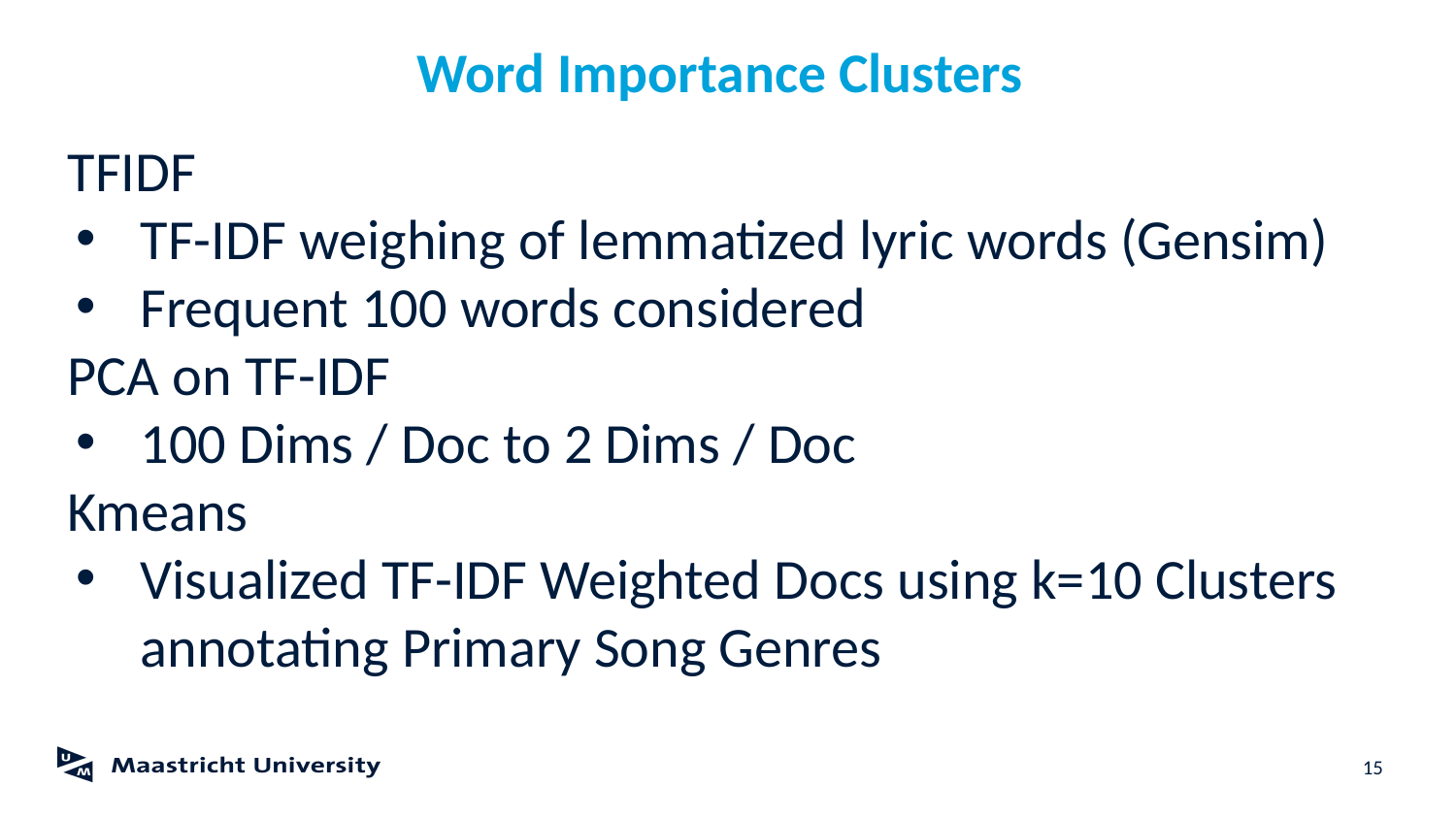

# Word Importance Clusters
TFIDF
TF-IDF weighing of lemmatized lyric words (Gensim)
Frequent 100 words considered
PCA on TF-IDF
100 Dims / Doc to 2 Dims / Doc
Kmeans
Visualized TF-IDF Weighted Docs using k=10 Clusters annotating Primary Song Genres

15